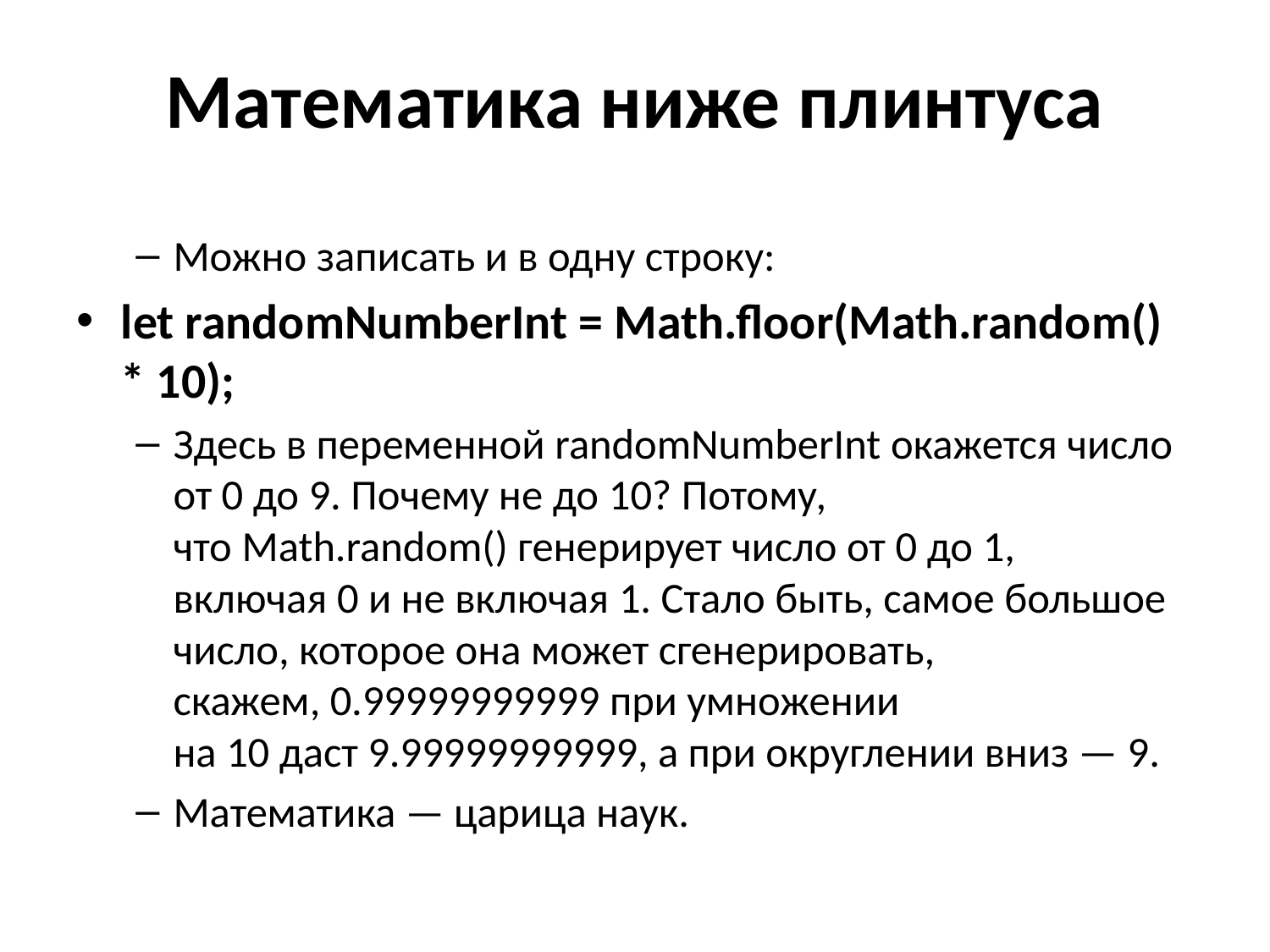

# Математика ниже плинтуса
Можно записать и в одну строку:
let randomNumberInt = Math.floor(Math.random() * 10);
Здесь в переменной randomNumberInt окажется число от 0 до 9. Почему не до 10? Потому, что Math.random() генерирует число от 0 до 1, включая 0 и не включая 1. Стало быть, самое большое число, которое она может сгенерировать, скажем, 0.99999999999 при умножении на 10 даст 9.99999999999, а при округлении вниз — 9.
Математика — царица наук.